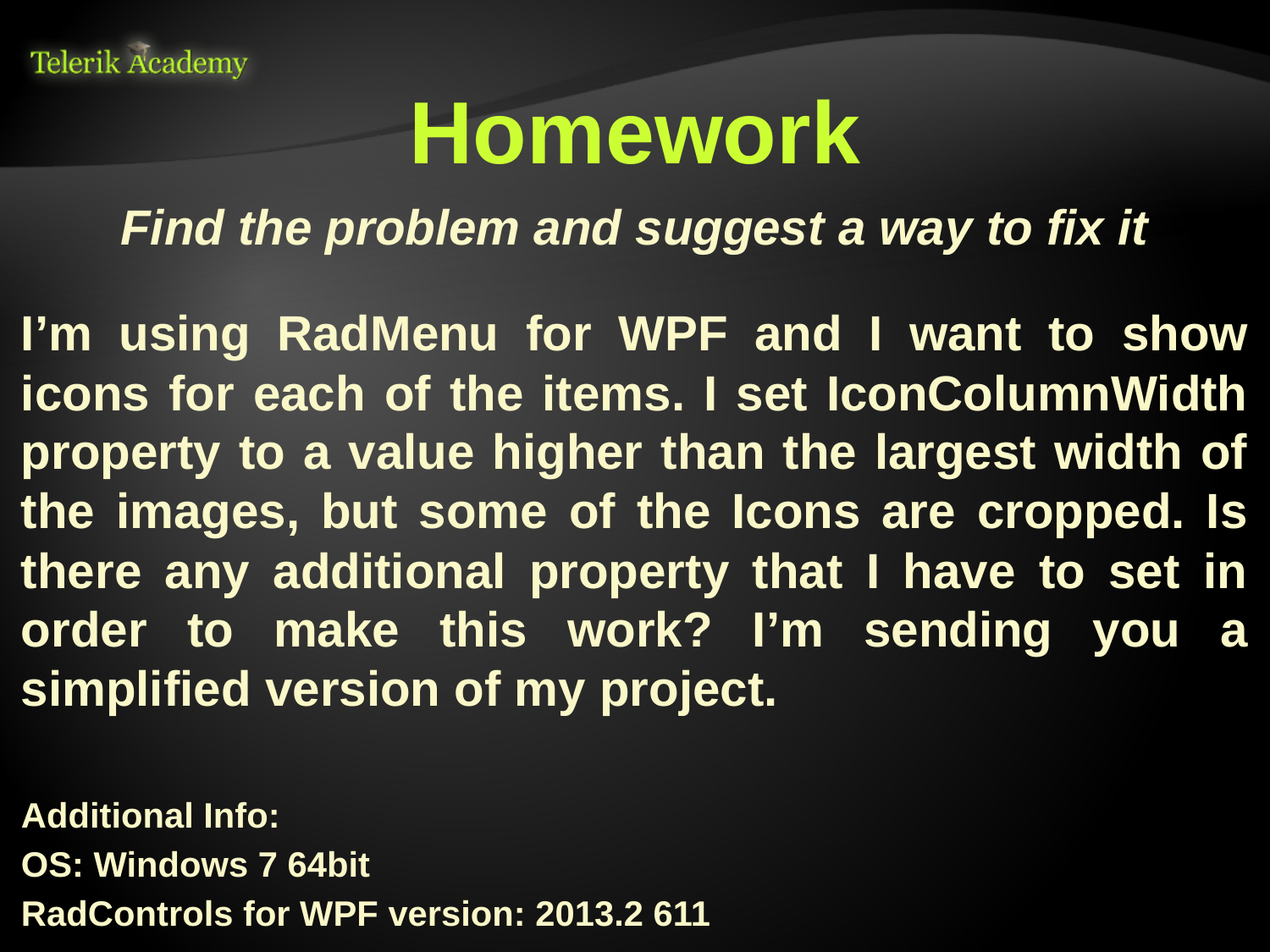

# Homework
Find the problem and suggest a way to fix it
I’m using RadMenu for WPF and I want to show icons for each of the items. I set IconColumnWidth property to a value higher than the largest width of the images, but some of the Icons are cropped. Is there any additional property that I have to set in order to make this work? I’m sending you a simplified version of my project.

Additional Info:
OS: Windows 7 64bit
RadControls for WPF version: 2013.2 611